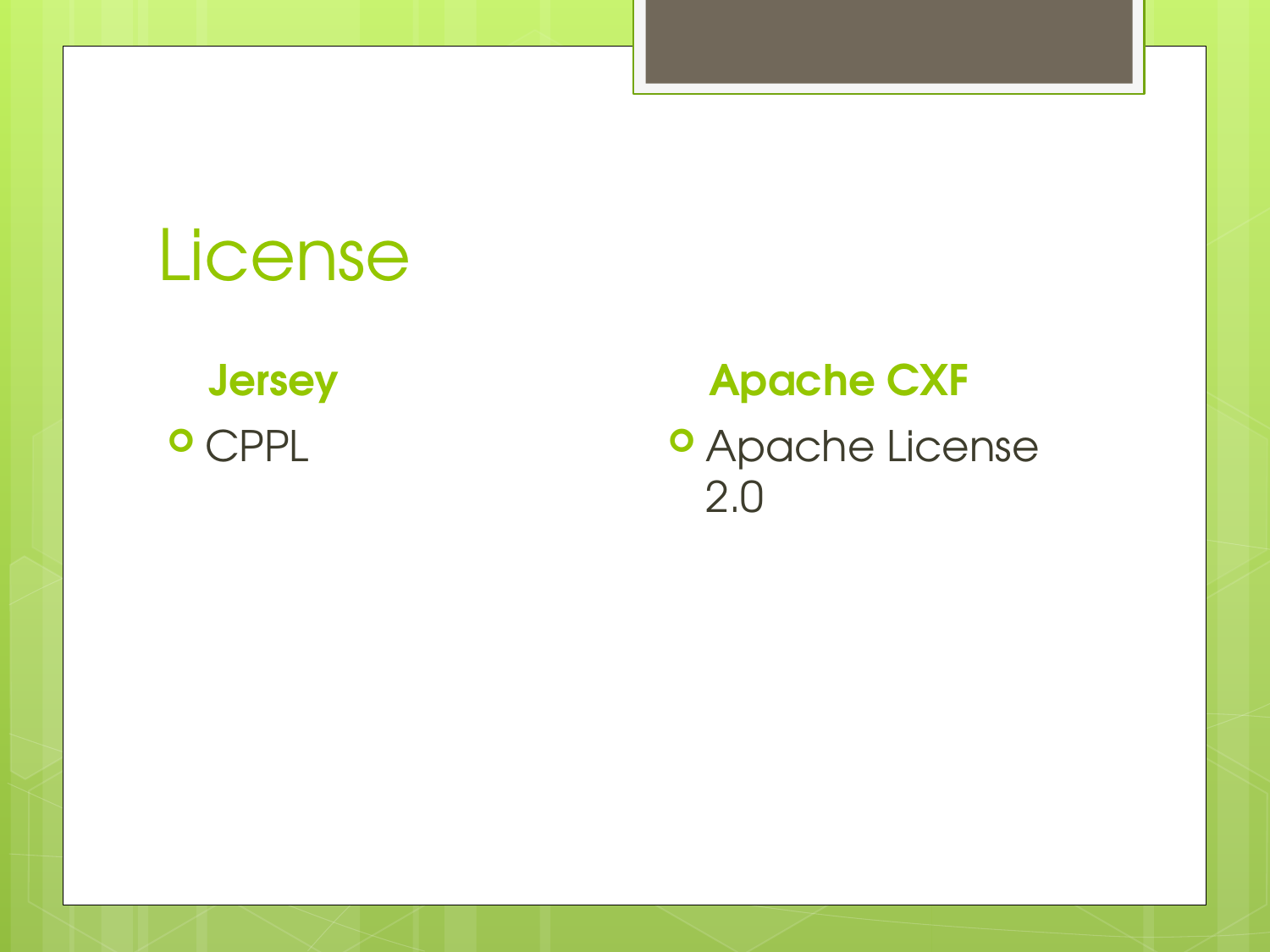

# License
Jersey
Apache CXF
CPPL
Apache License 2.0